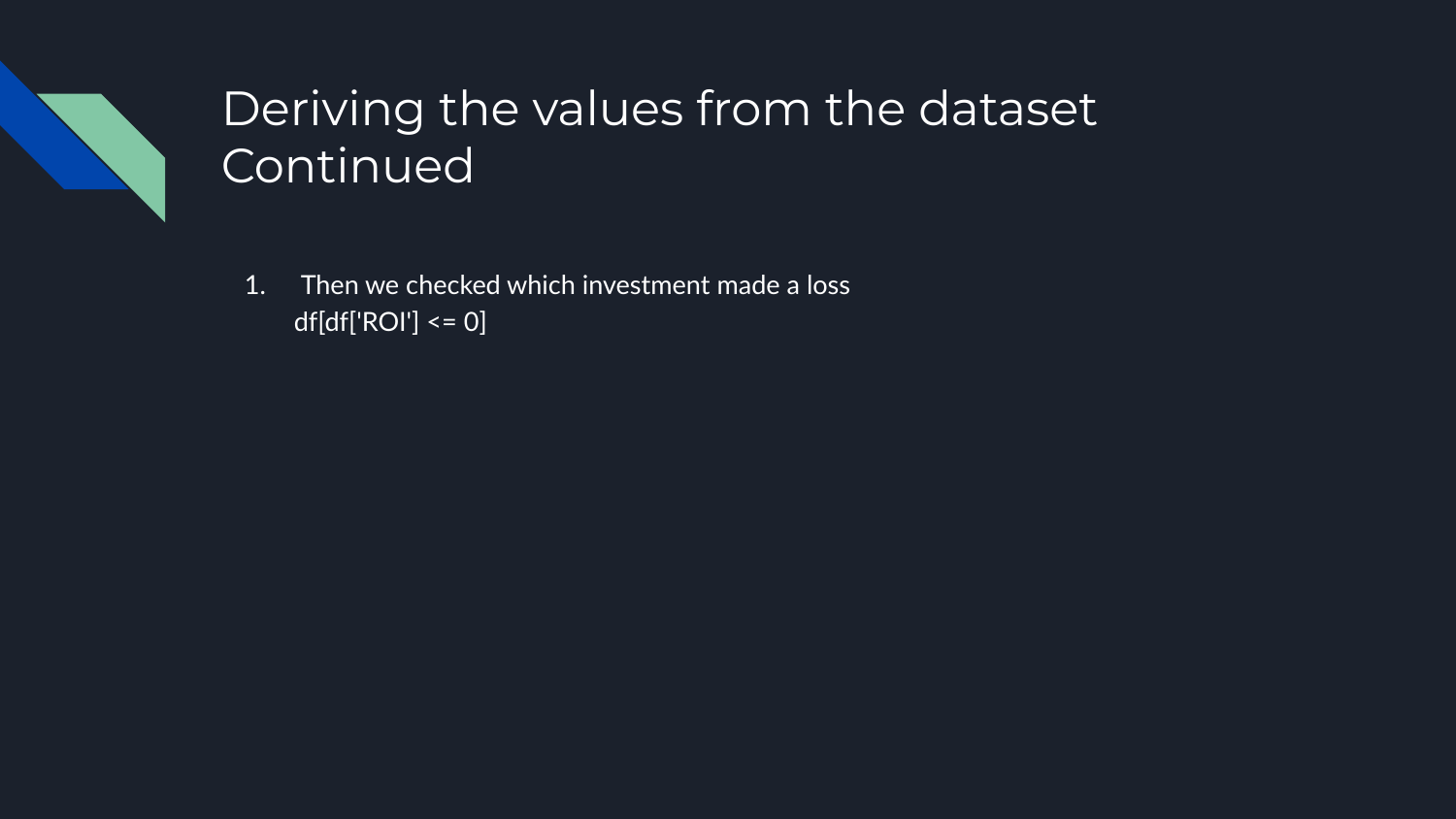

# Deriving the values from the dataset Continued

 Then we checked which investment made a loss
df[df['ROI'] <= 0]